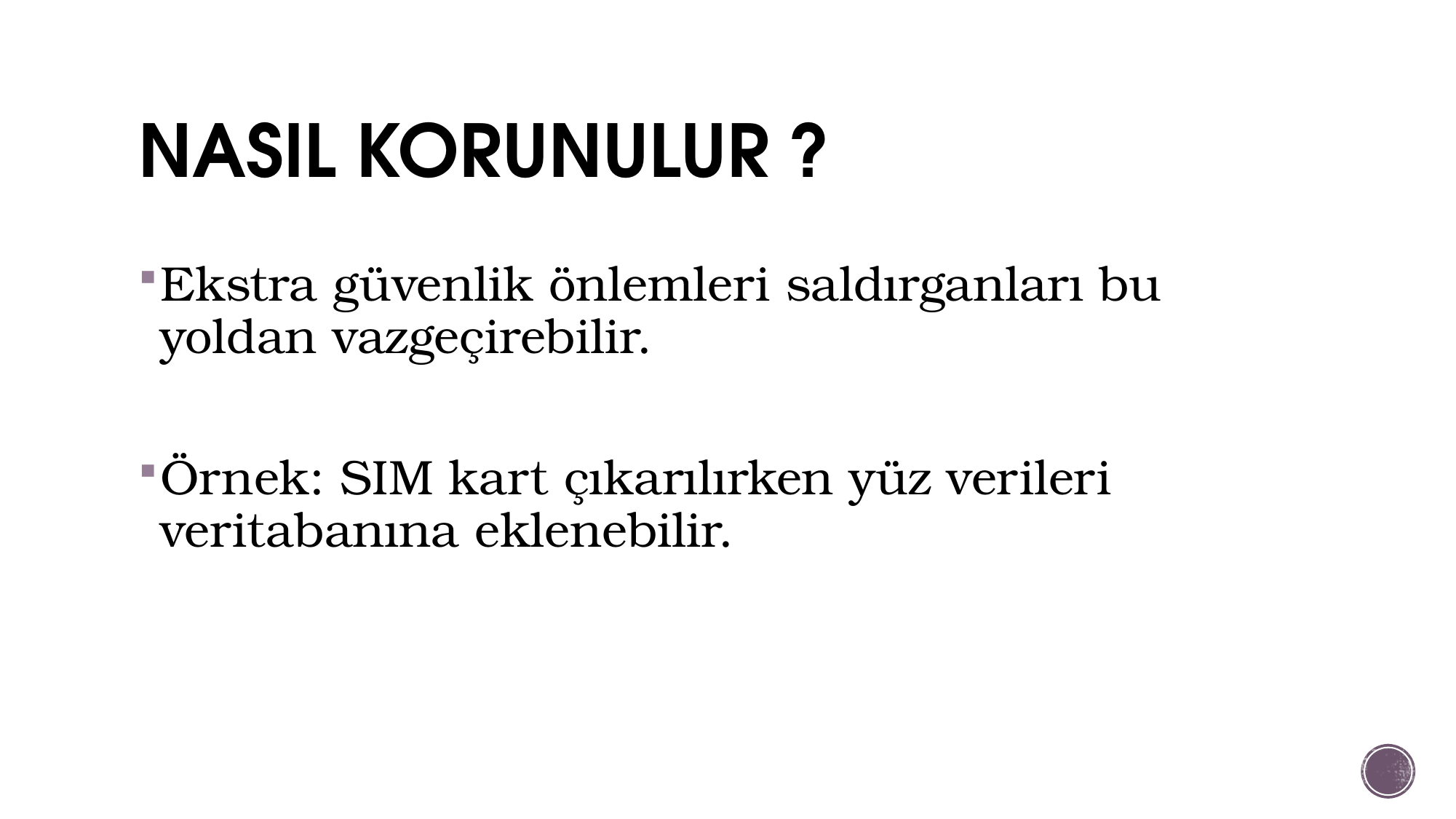

# NASIL KORUNULUR ?
Ekstra güvenlik önlemleri saldırganları bu yoldan vazgeçirebilir.

Örnek: SIM kart çıkarılırken yüz verileri veritabanına eklenebilir.